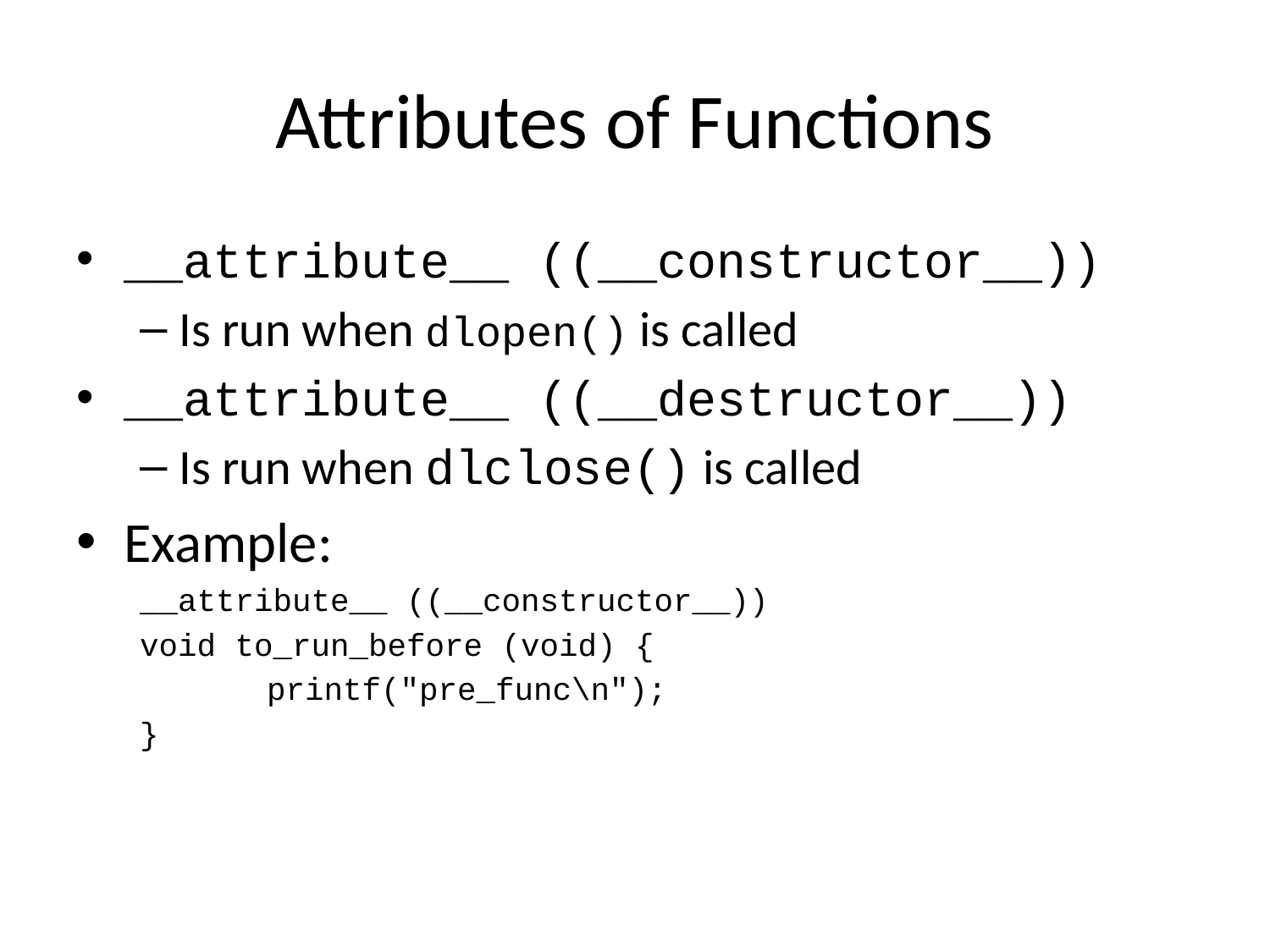

# Attributes of Functions
__attribute__ ((__constructor__))
Is run when dlopen() is called
__attribute__ ((__destructor__))
Is run when dlclose() is called
Example:
__attribute__ ((__constructor__))
void to_run_before (void) {
	printf("pre_func\n");
}